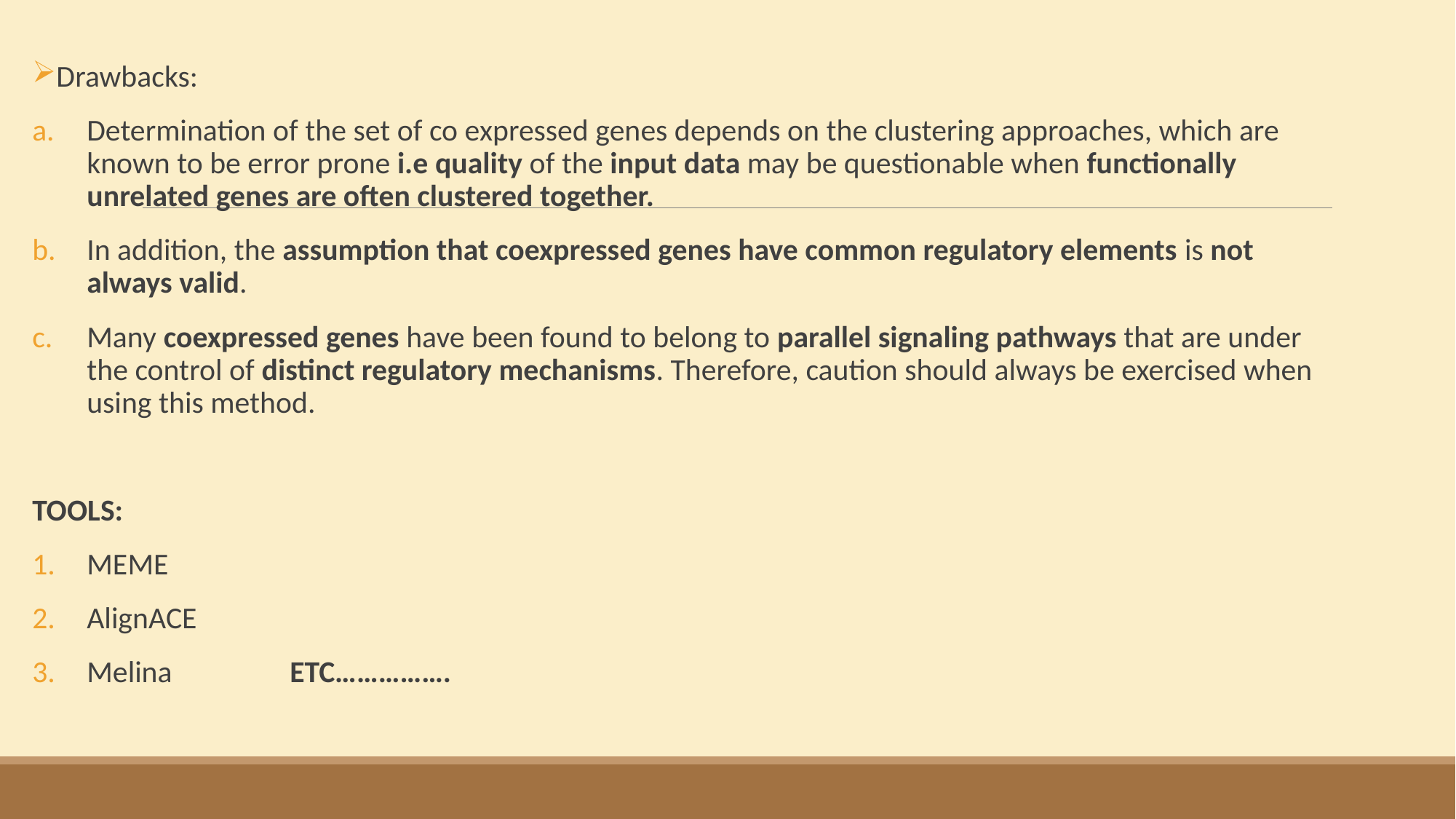

Drawbacks:
Determination of the set of co expressed genes depends on the clustering approaches, which are known to be error prone i.e quality of the input data may be questionable when functionally unrelated genes are often clustered together.
In addition, the assumption that coexpressed genes have common regulatory elements is not always valid.
Many coexpressed genes have been found to belong to parallel signaling pathways that are under the control of distinct regulatory mechanisms. Therefore, caution should always be exercised when using this method.

TOOLS:
MEME
AlignACE
Melina                 ETC…………….